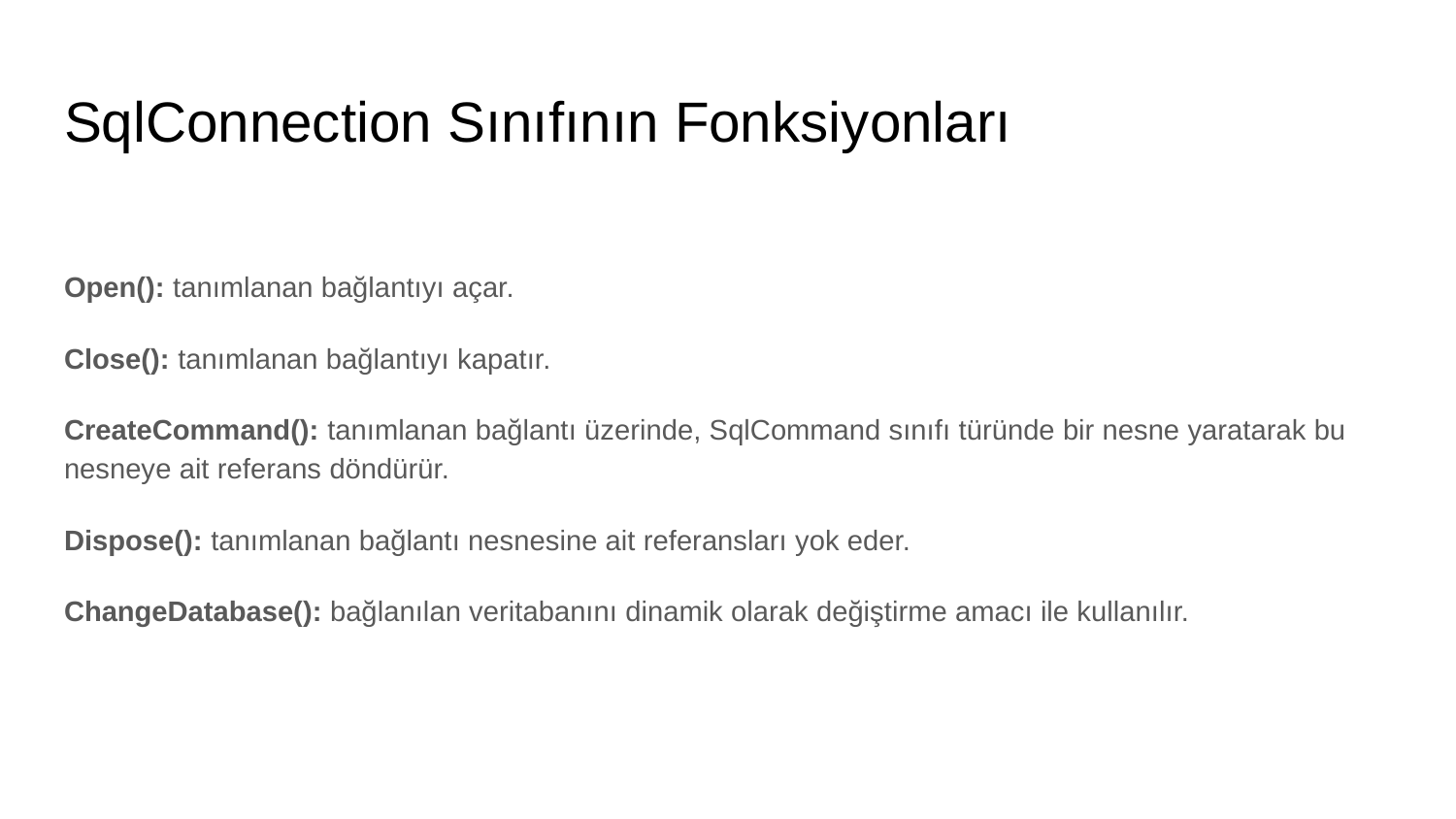

# SqlConnection Sınıfının Fonksiyonları

Open(): tanımlanan bağlantıyı açar.
Close(): tanımlanan bağlantıyı kapatır.
CreateCommand(): tanımlanan bağlantı üzerinde, SqlCommand sınıfı türünde bir nesne yaratarak bu nesneye ait referans döndürür.
Dispose(): tanımlanan bağlantı nesnesine ait referansları yok eder.
ChangeDatabase(): bağlanılan veritabanını dinamik olarak değiştirme amacı ile kullanılır.